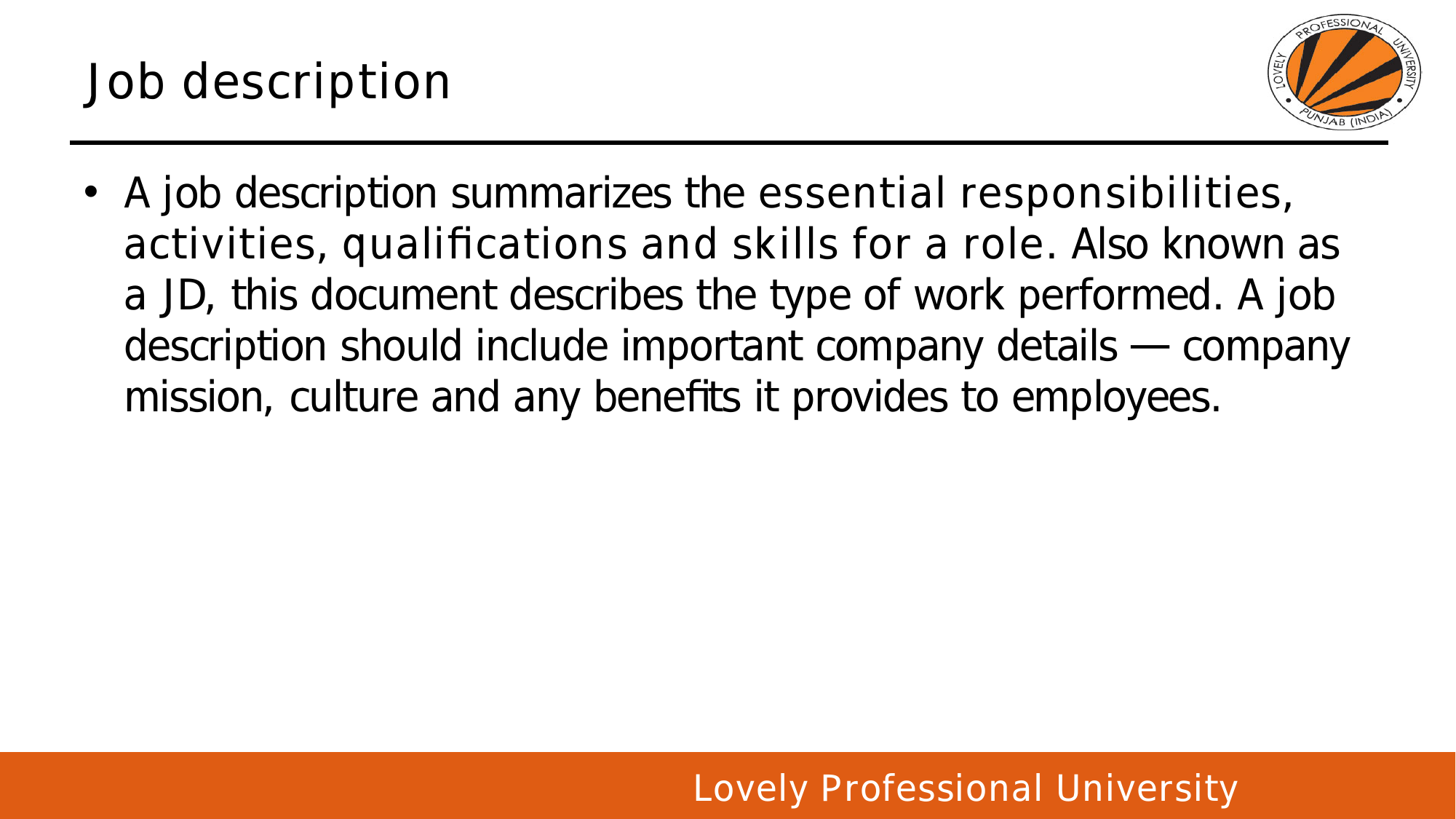

# Job description
A job description summarizes the essential responsibilities, activities, qualifications and skills for a role. Also known as a JD, this document describes the type of work performed. A job description should include important company details — company mission, culture and any benefits it provides to employees.